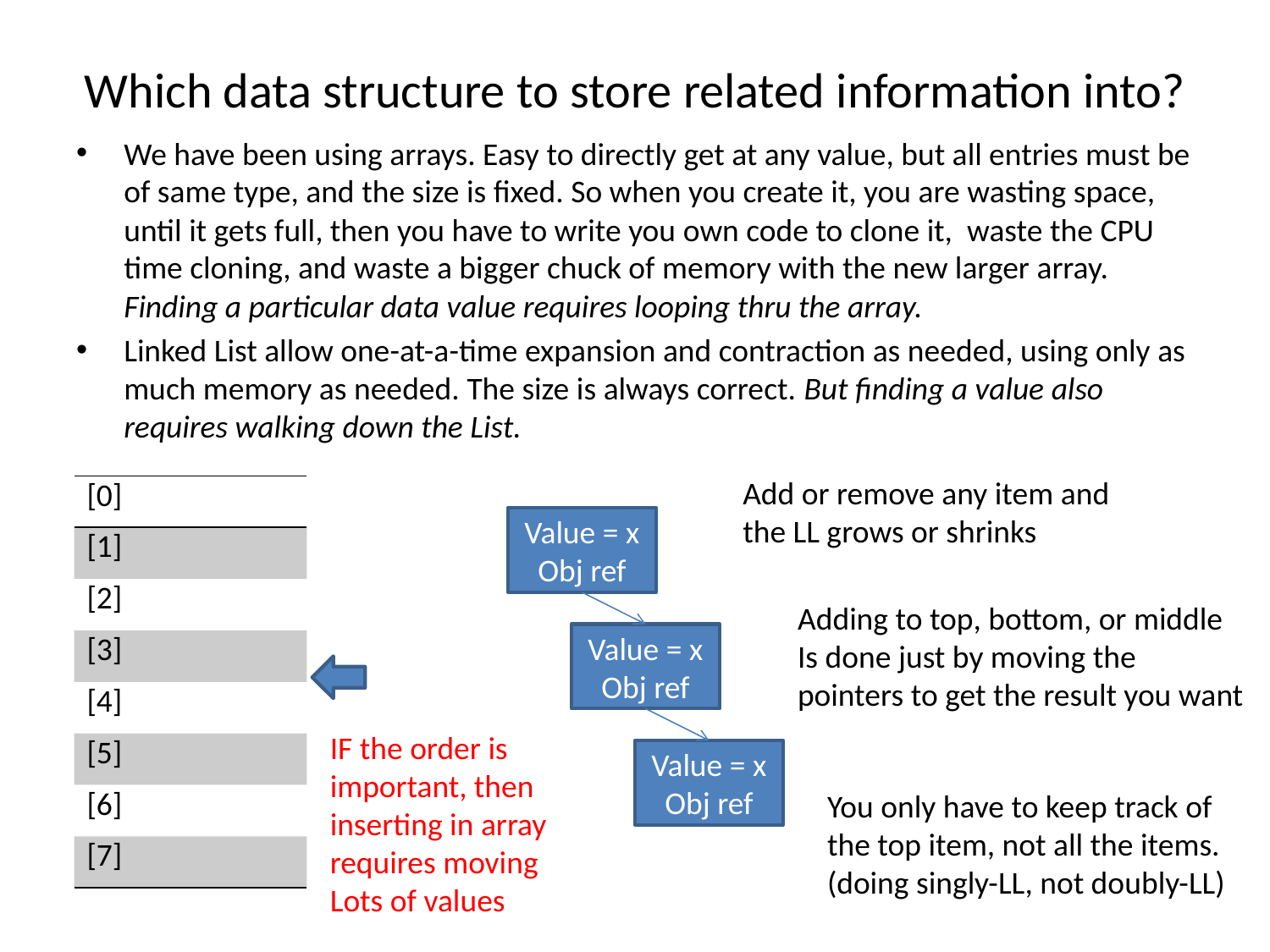

# Which data structure to store related information into?
We have been using arrays. Easy to directly get at any value, but all entries must be of same type, and the size is fixed. So when you create it, you are wasting space, until it gets full, then you have to write you own code to clone it,  waste the CPU time cloning, and waste a bigger chuck of memory with the new larger array. Finding a particular data value requires looping thru the array.
Linked List allow one-at-a-time expansion and contraction as needed, using only as much memory as needed. The size is always correct. But finding a value also requires walking down the List.
Add or remove any item and
the LL grows or shrinks
| [0] |
| --- |
| [1] |
| [2] |
| [3] |
| [4] |
| [5] |
| [6] |
| [7] |
Value = x
Obj ref
Adding to top, bottom, or middle
Is done just by moving the
pointers to get the result you want
Value = x
Obj ref

IF the order is important, then inserting in array
requires moving
Lots of values
Value = x
Obj ref
You only have to keep track of
the top item, not all the items.
(doing singly-LL, not doubly-LL)